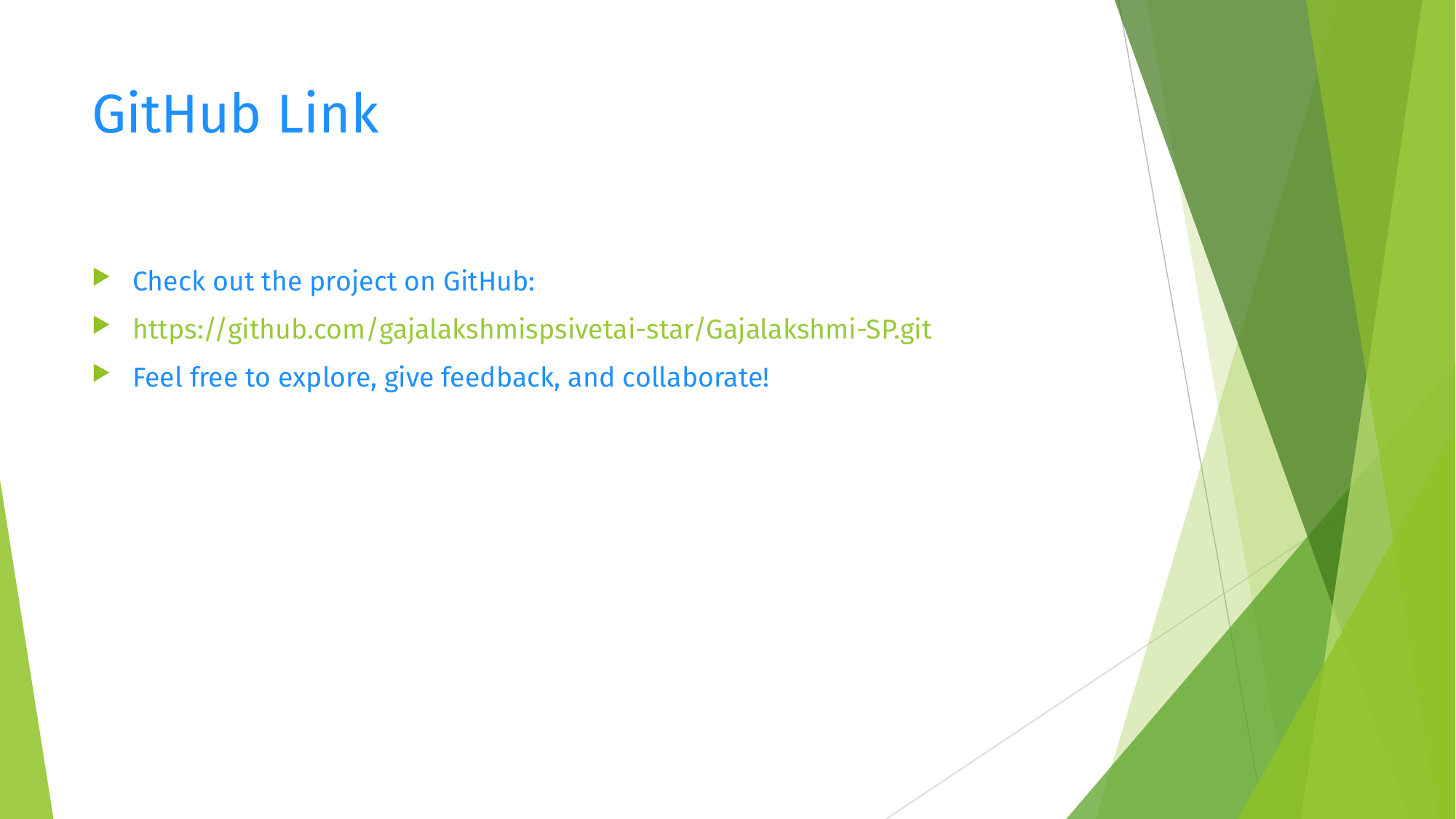

# GitHub Link
Check out the project on GitHub:
https://github.com/gajalakshmispsivetai-star/Gajalakshmi-SP.git
Feel free to explore, give feedback, and collaborate!